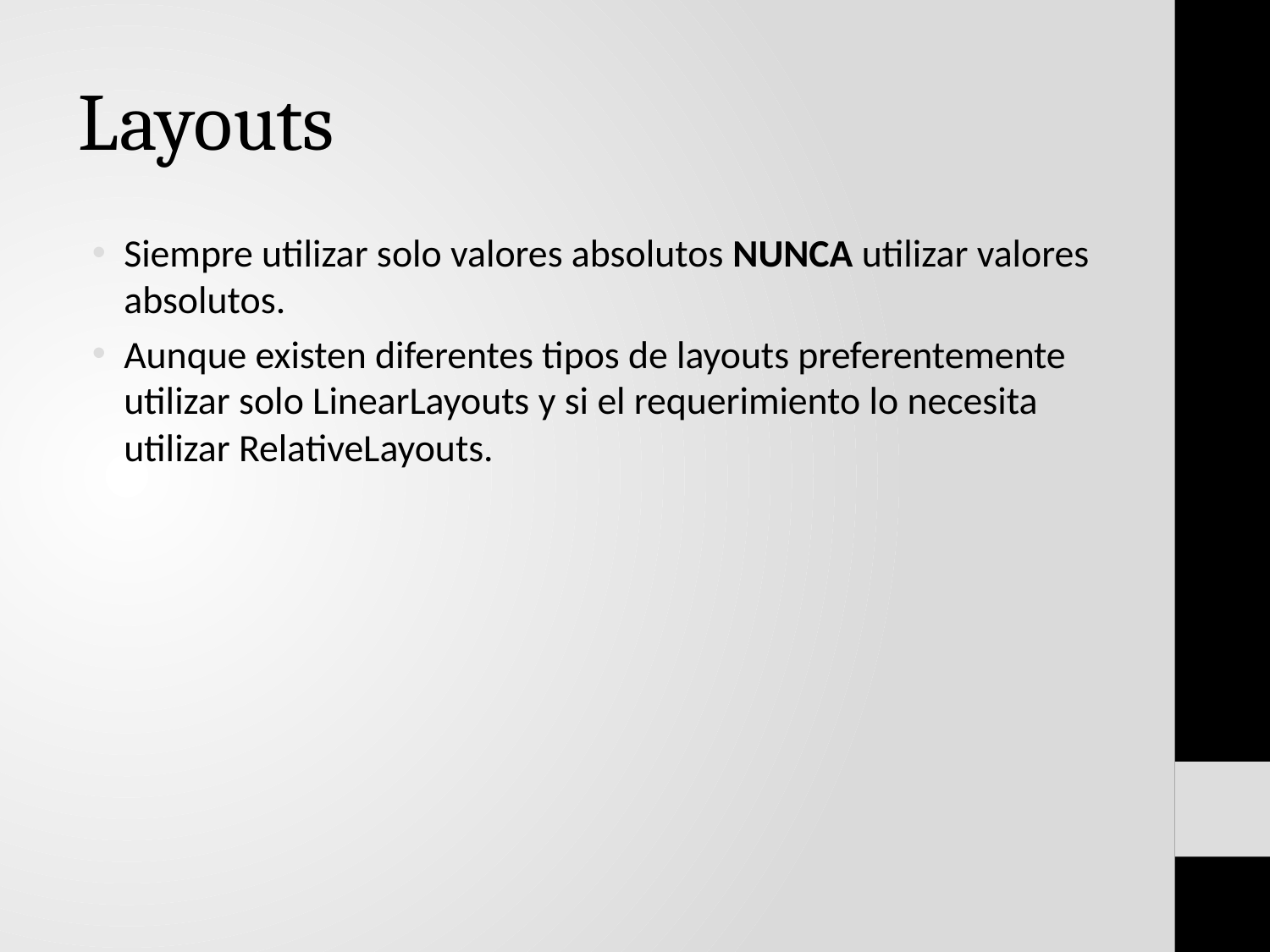

# Layouts
Siempre utilizar solo valores absolutos NUNCA utilizar valores absolutos.
Aunque existen diferentes tipos de layouts preferentemente utilizar solo LinearLayouts y si el requerimiento lo necesita utilizar RelativeLayouts.